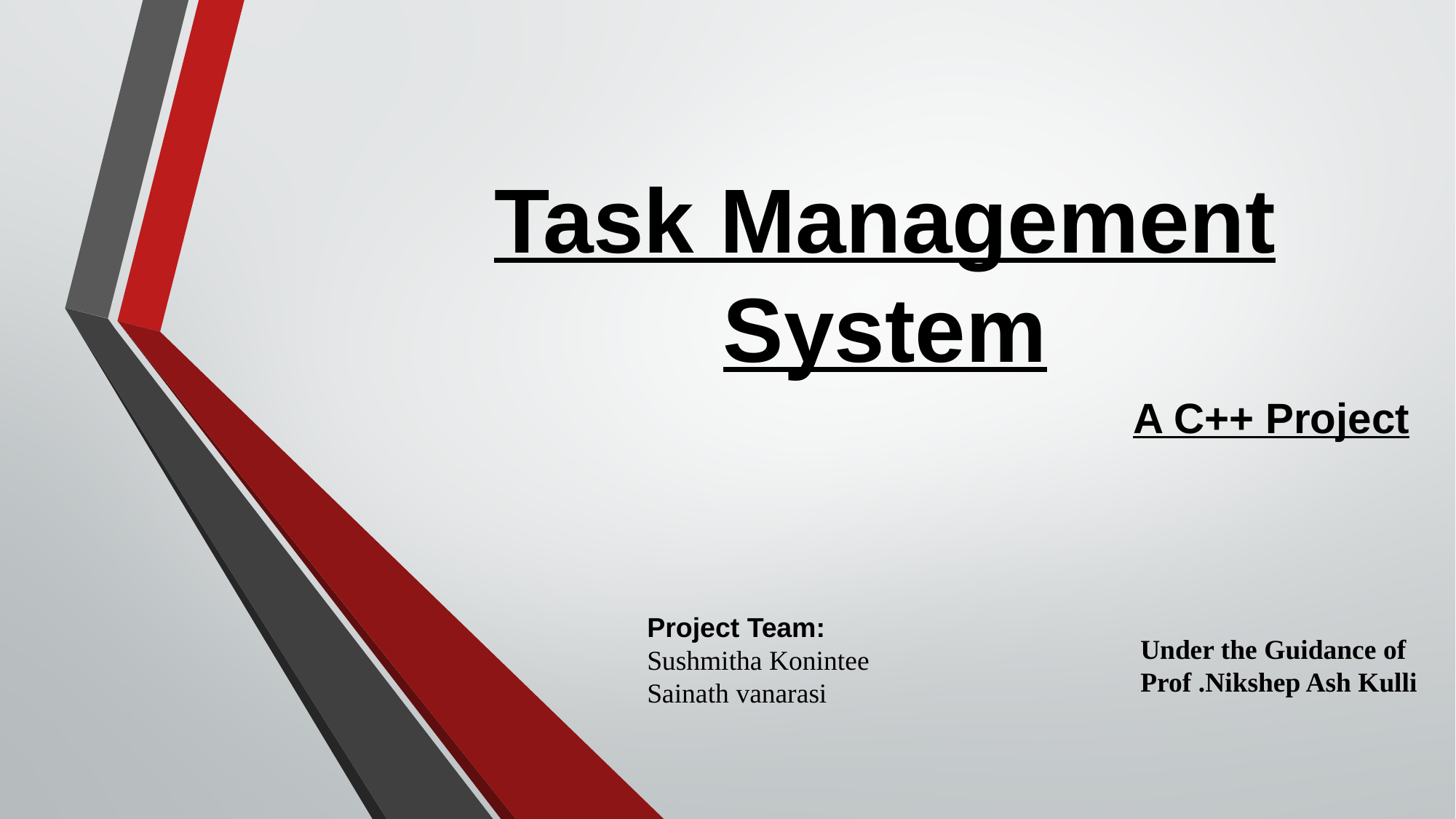

# Task Management System
A C++ Project
Project Team:
Sushmitha Konintee
Sainath vanarasi

Under the Guidance of
Prof .Nikshep Ash Kulli